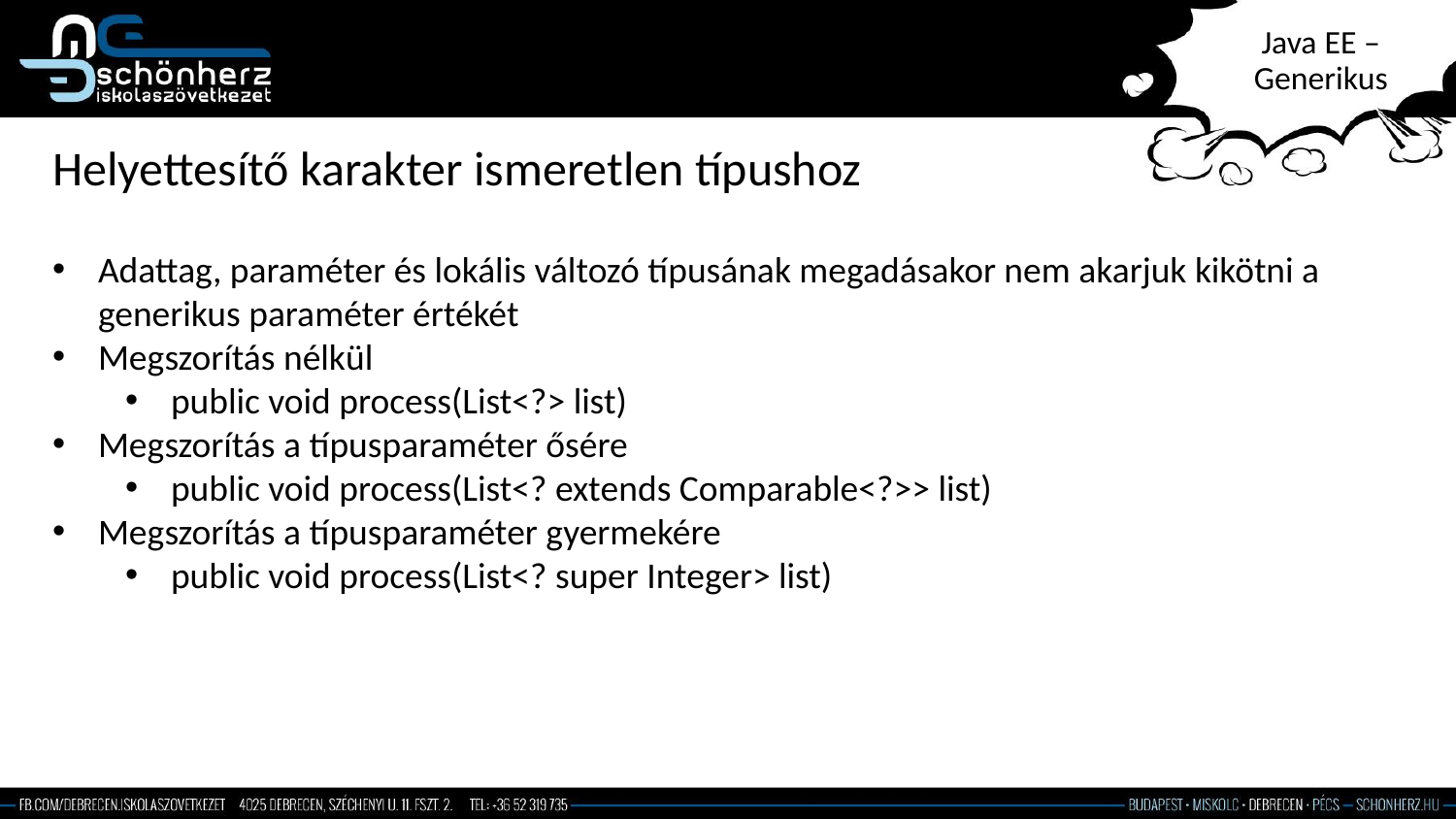

# Java EE – Generikus
Helyettesítő karakter ismeretlen típushoz
Adattag, paraméter és lokális változó típusának megadásakor nem akarjuk kikötni a generikus paraméter értékét
Megszorítás nélkül
public void process(List<?> list)
Megszorítás a típusparaméter ősére
public void process(List<? extends Comparable<?>> list)
Megszorítás a típusparaméter gyermekére
public void process(List<? super Integer> list)